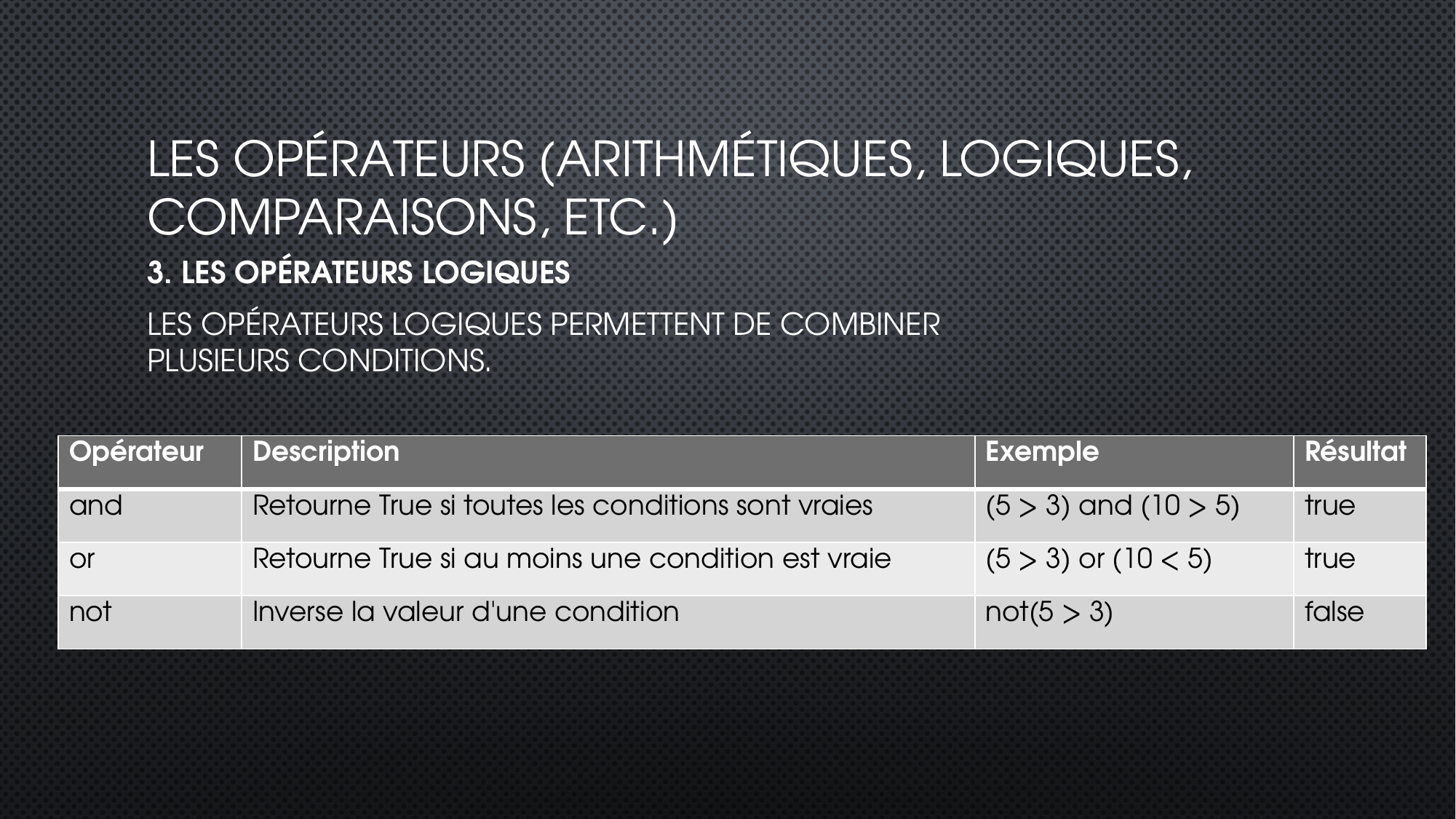

# Les opérateurs (arithmétiques, logiques, comparaisons, etc.)
3. Les opérateurs logiques
Les opérateurs logiques permettent de combiner plusieurs conditions.

| Opérateur | Description | Exemple | Résultat |
| --- | --- | --- | --- |
| and | Retourne True si toutes les conditions sont vraies | (5 > 3) and (10 > 5) | true |
| or | Retourne True si au moins une condition est vraie | (5 > 3) or (10 < 5) | true |
| not | Inverse la valeur d'une condition | not(5 > 3) | false |